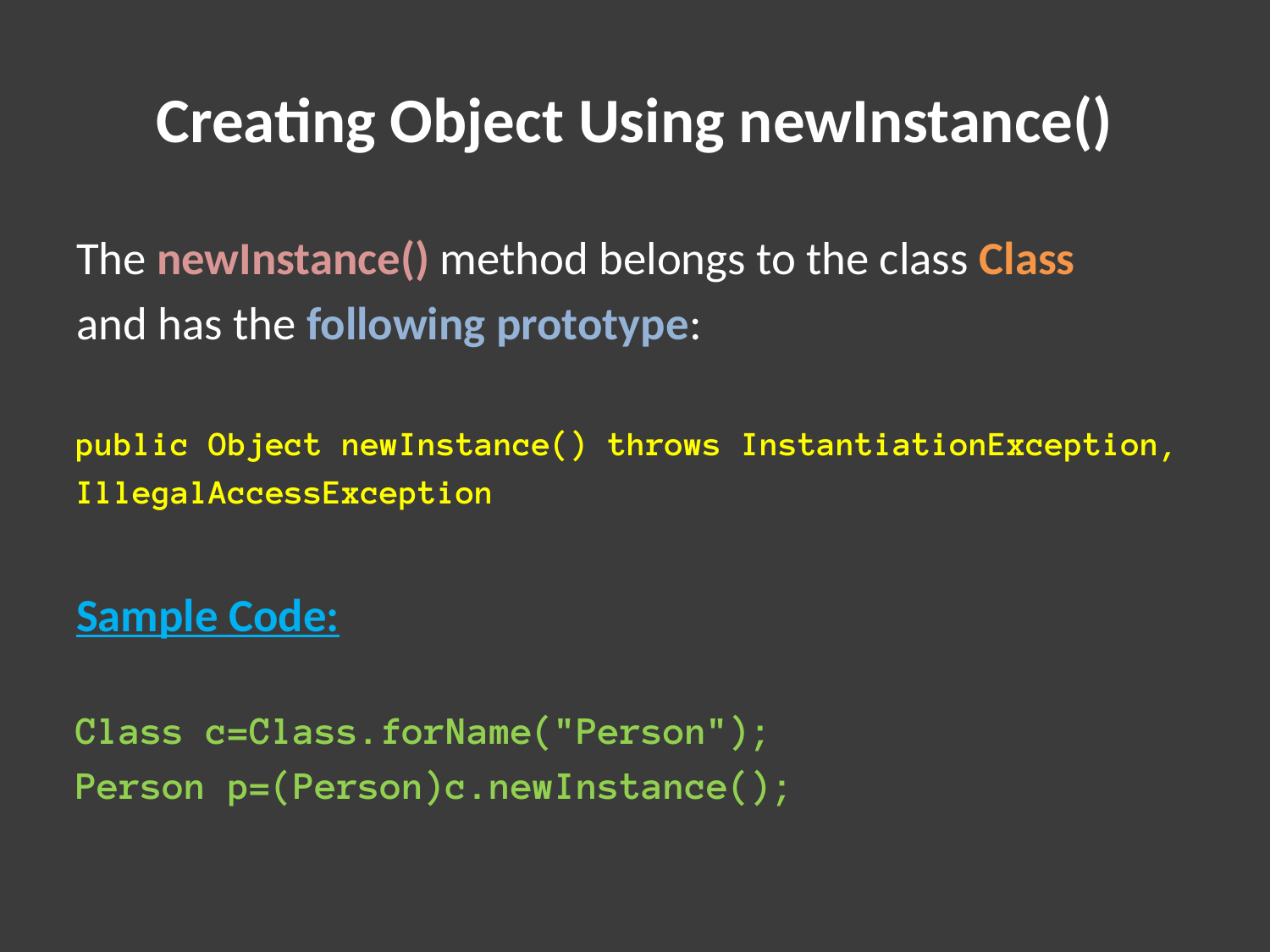

# Creating Object Using newInstance()
The newInstance() method belongs to the class Class
and has the following prototype:

public Object newInstance() throws InstantiationException,
IllegalAccessException

Sample Code:

Class c=Class.forName("Person");
Person p=(Person)c.newInstance();